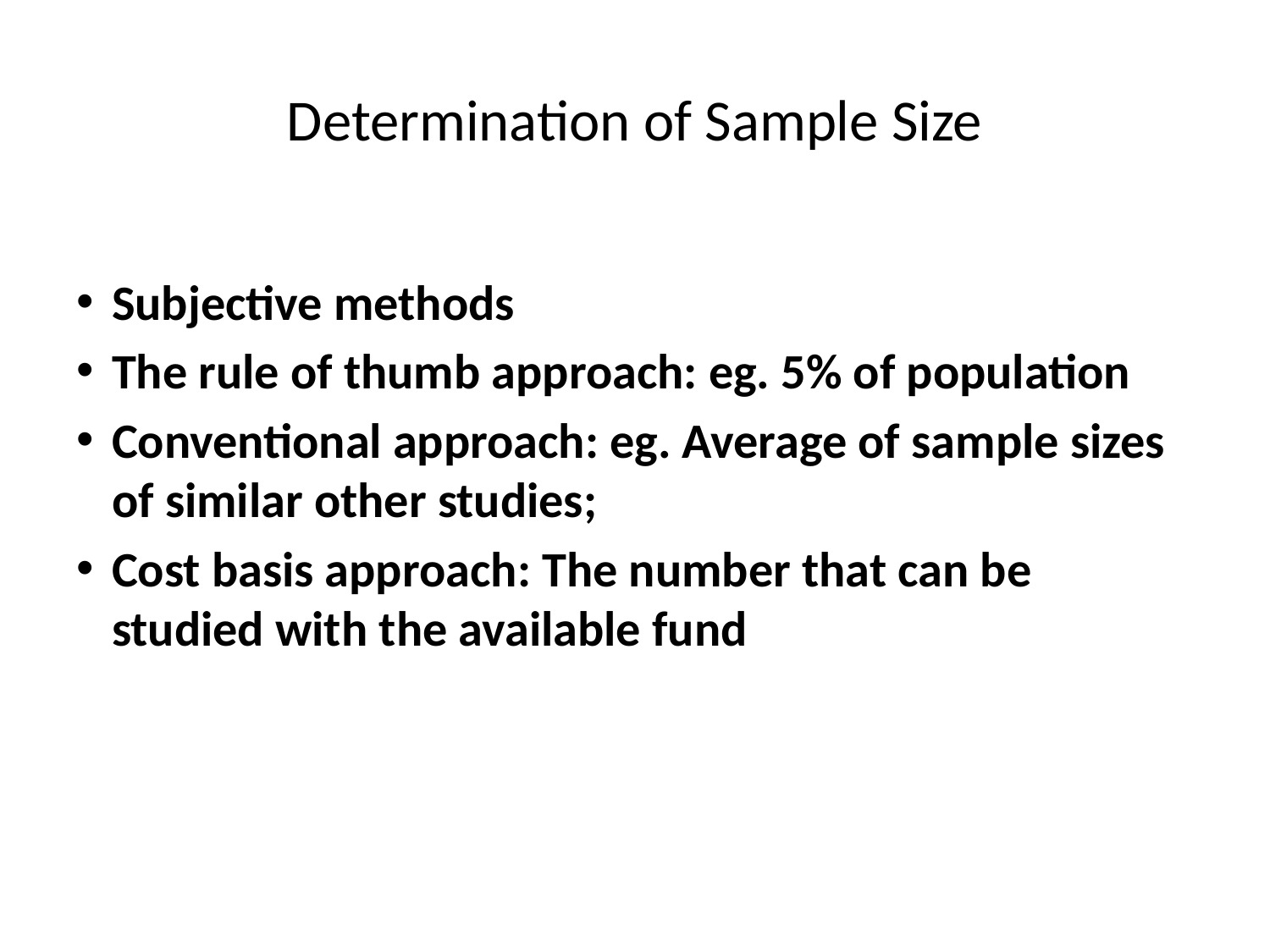

# Determination of Sample Size
Subjective methods
The rule of thumb approach: eg. 5% of population
Conventional approach: eg. Average of sample sizes of similar other studies;
Cost basis approach: The number that can be studied with the available fund